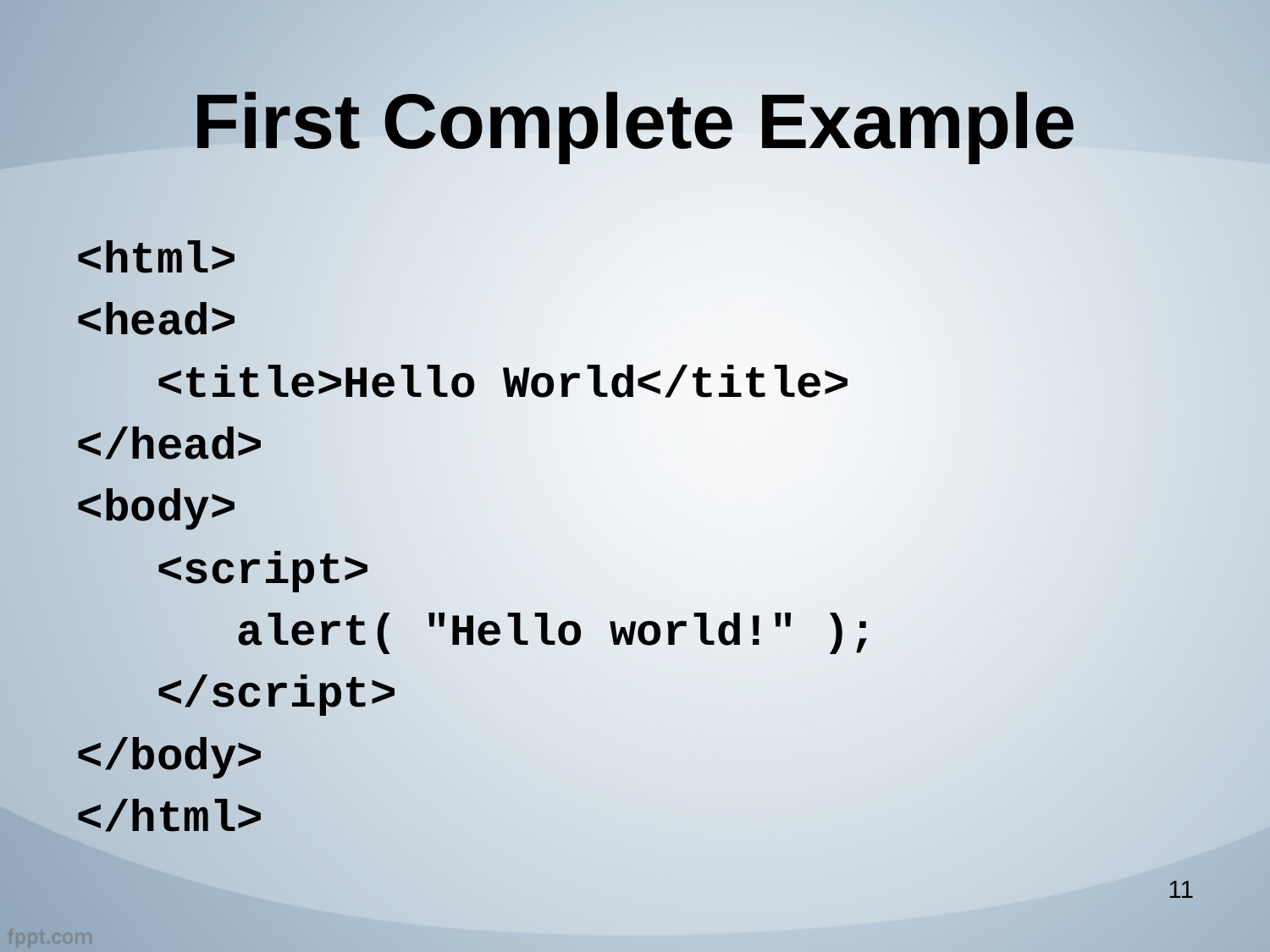

# First Complete Example
<html>
<head>
   <title>Hello World</title>
</head>
<body>
   <script>
      alert( "Hello world!" );
   </script>
</body>
</html>
11